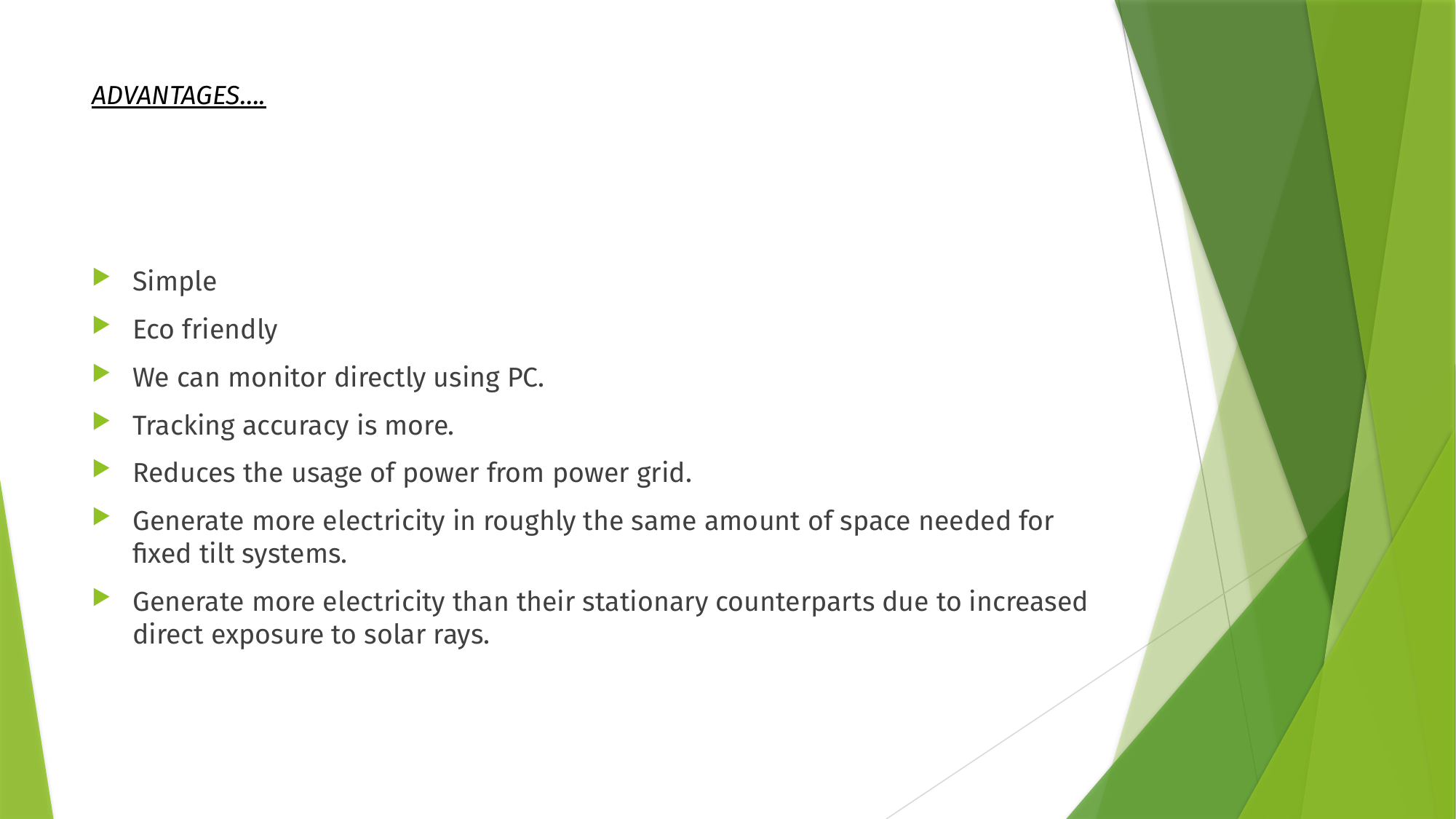

# ADVANTAGES….
Simple
Eco friendly
We can monitor directly using PC.
Tracking accuracy is more.
Reduces the usage of power from power grid.
Generate more electricity in roughly the same amount of space needed for fixed tilt systems.
Generate more electricity than their stationary counterparts due to increased direct exposure to solar rays.